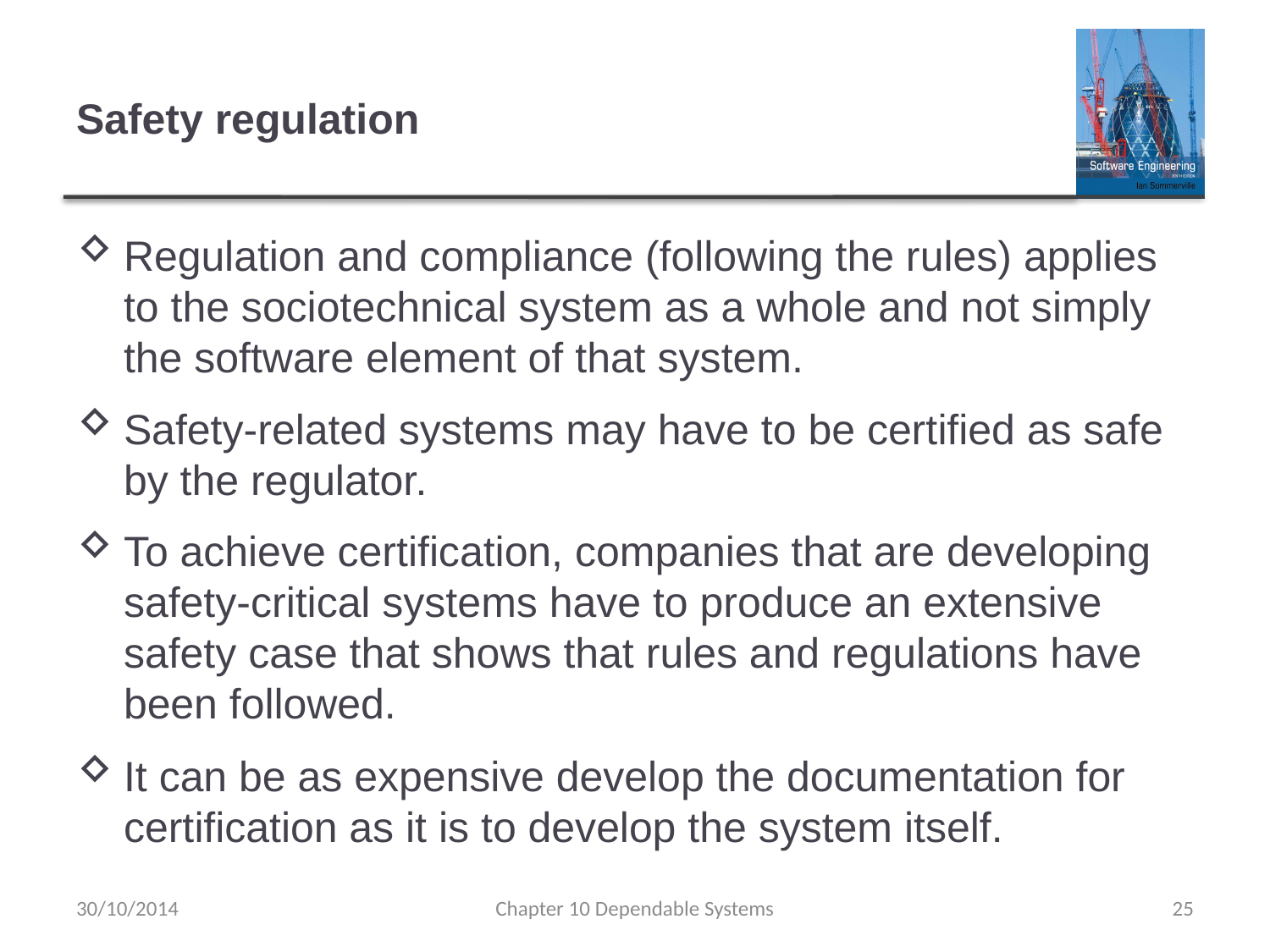

# Safety regulation
Regulation and compliance (following the rules) applies to the sociotechnical system as a whole and not simply the software element of that system.
Safety-related systems may have to be certified as safe by the regulator.
To achieve certification, companies that are developing safety-critical systems have to produce an extensive safety case that shows that rules and regulations have been followed.
It can be as expensive develop the documentation for certification as it is to develop the system itself.

30/10/2014
Chapter 10 Dependable Systems
25